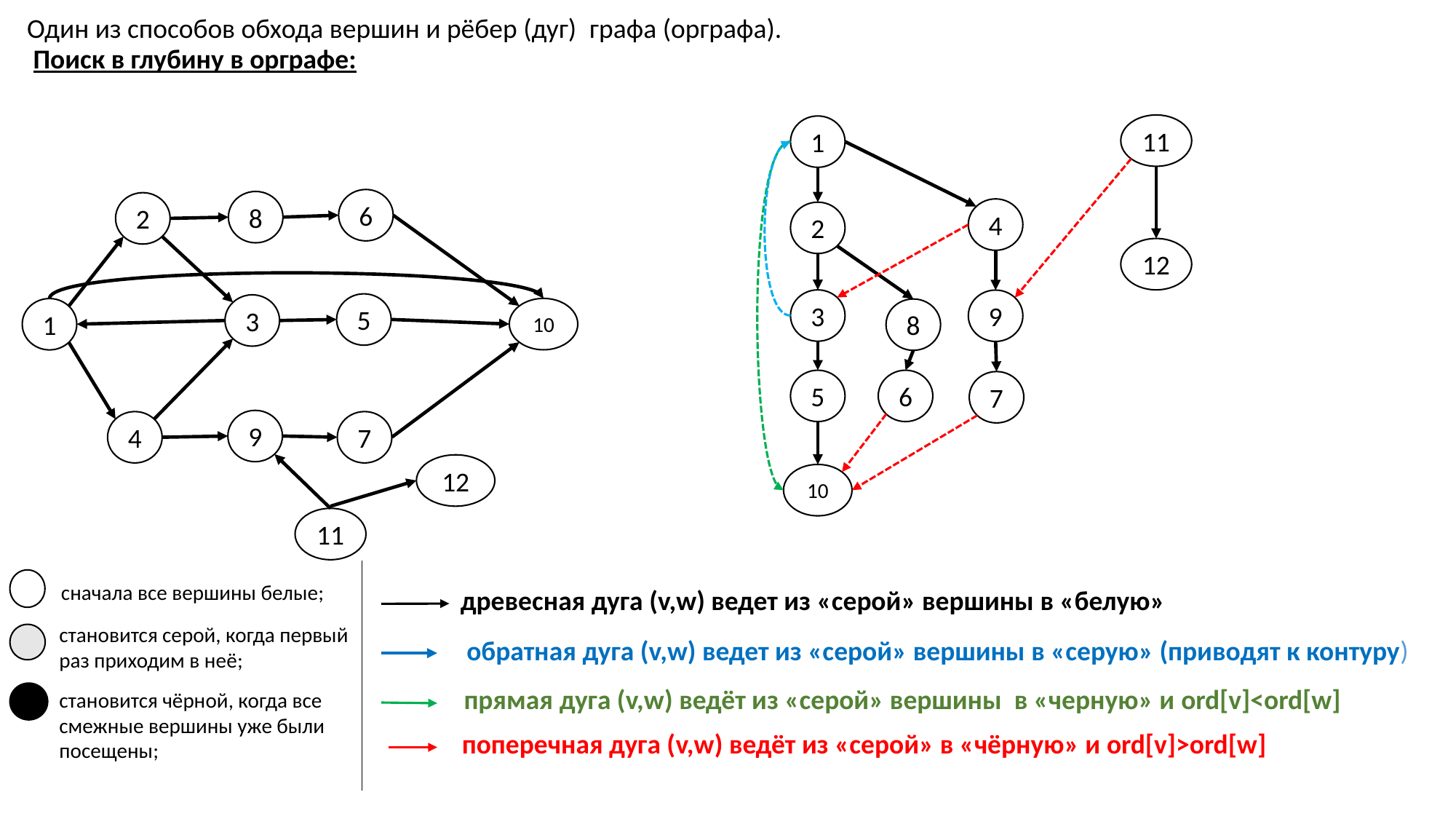

Один из способов обхода вершин и рёбер (дуг)  графа (орграфа).
Поиск в глубину в орграфе:
11
1
6
8
2
4
2
12
3
9
5
3
10
1
8
5
6
7
9
4
7
12
10
11

сначала все вершины белые;
древесная дуга (v,w) ведет из «серой» вершины в «белую»
обратная дуга (v,w) ведет из «серой» вершины в «серую» (приводят к контуру)
прямая дуга (v,w) ведёт из «серой» вершины  в «черную» и ord[v]<ord[w]
поперечная дуга (v,w) ведёт из «серой» в «чёрную» и ord[v]>ord[w]
становится серой, когда первый раз приходим в неё;

становится чёрной, когда все смежные вершины уже были посещены;